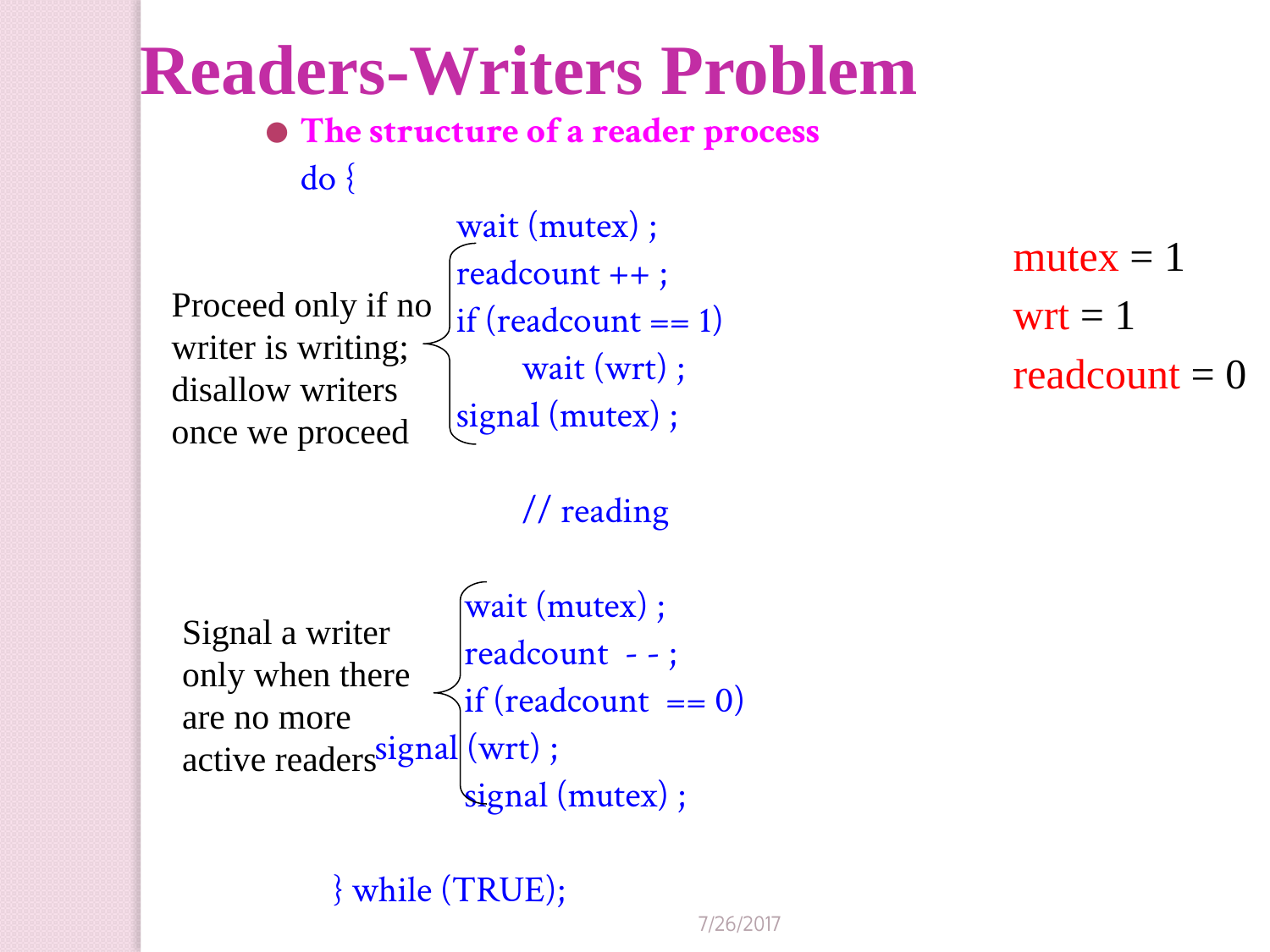

Readers-Writers Problem
The structure of a reader process
	do {
                       wait (mutex) ;
                       readcount ++ ;
                       if (readcount == 1)
                               wait (wrt) ;
                       signal (mutex) ;

                               // reading

                        wait (mutex) ;
                        readcount  - - ;
                        if (readcount  == 0)
			         signal (wrt) ;
                        signal (mutex) ;

        } while (TRUE);
mutex = 1
wrt = 1
readcount = 0

Proceed only if no writer is writing; disallow writers once we proceed

Signal a writer
only when there
are no more
active readers
7/26/2017